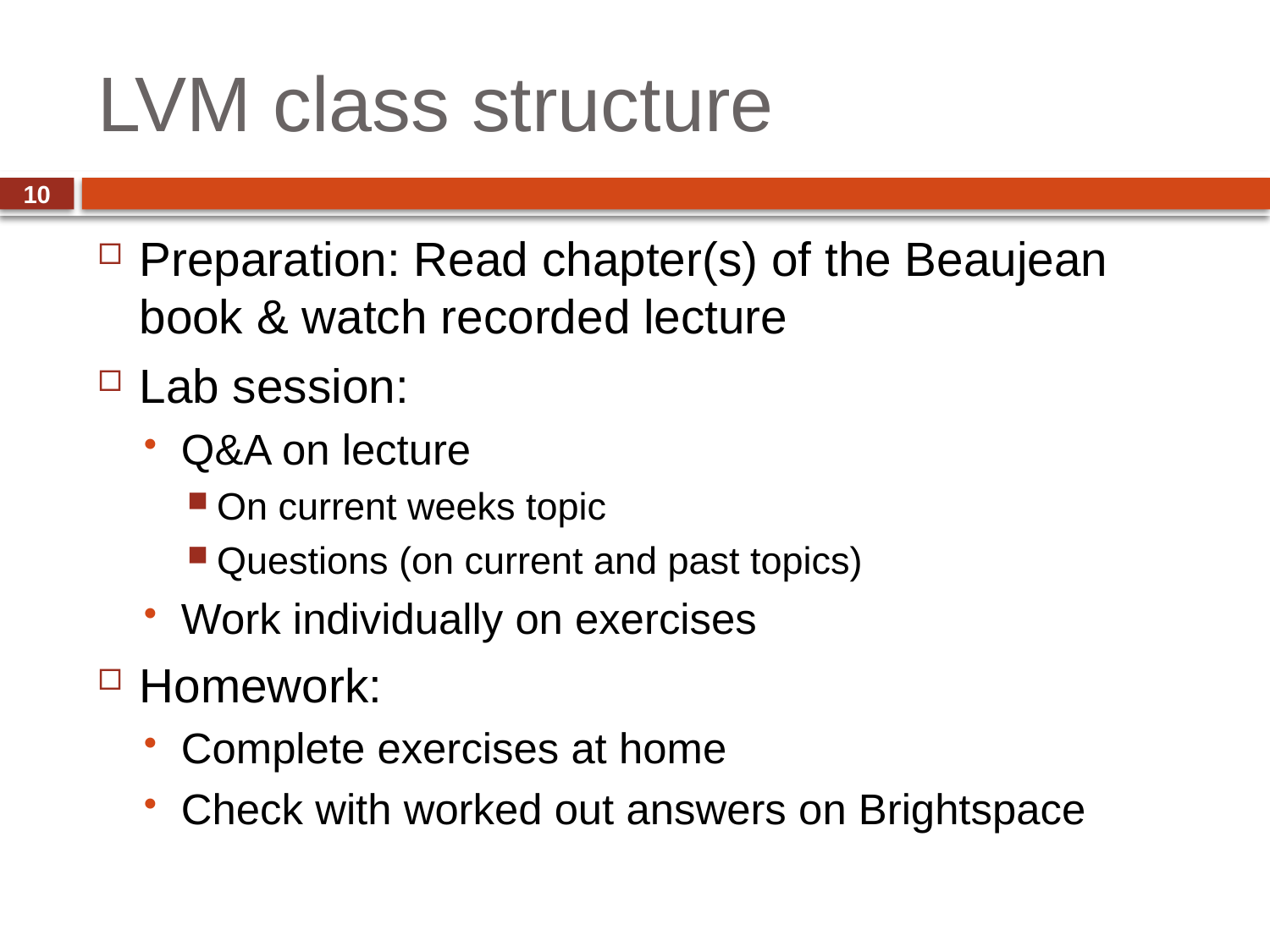

# LVM class structure
10
Preparation: Read chapter(s) of the Beaujean book & watch recorded lecture
Lab session:
Q&A on lecture
On current weeks topic
Questions (on current and past topics)
Work individually on exercises
Homework:
Complete exercises at home
Check with worked out answers on Brightspace